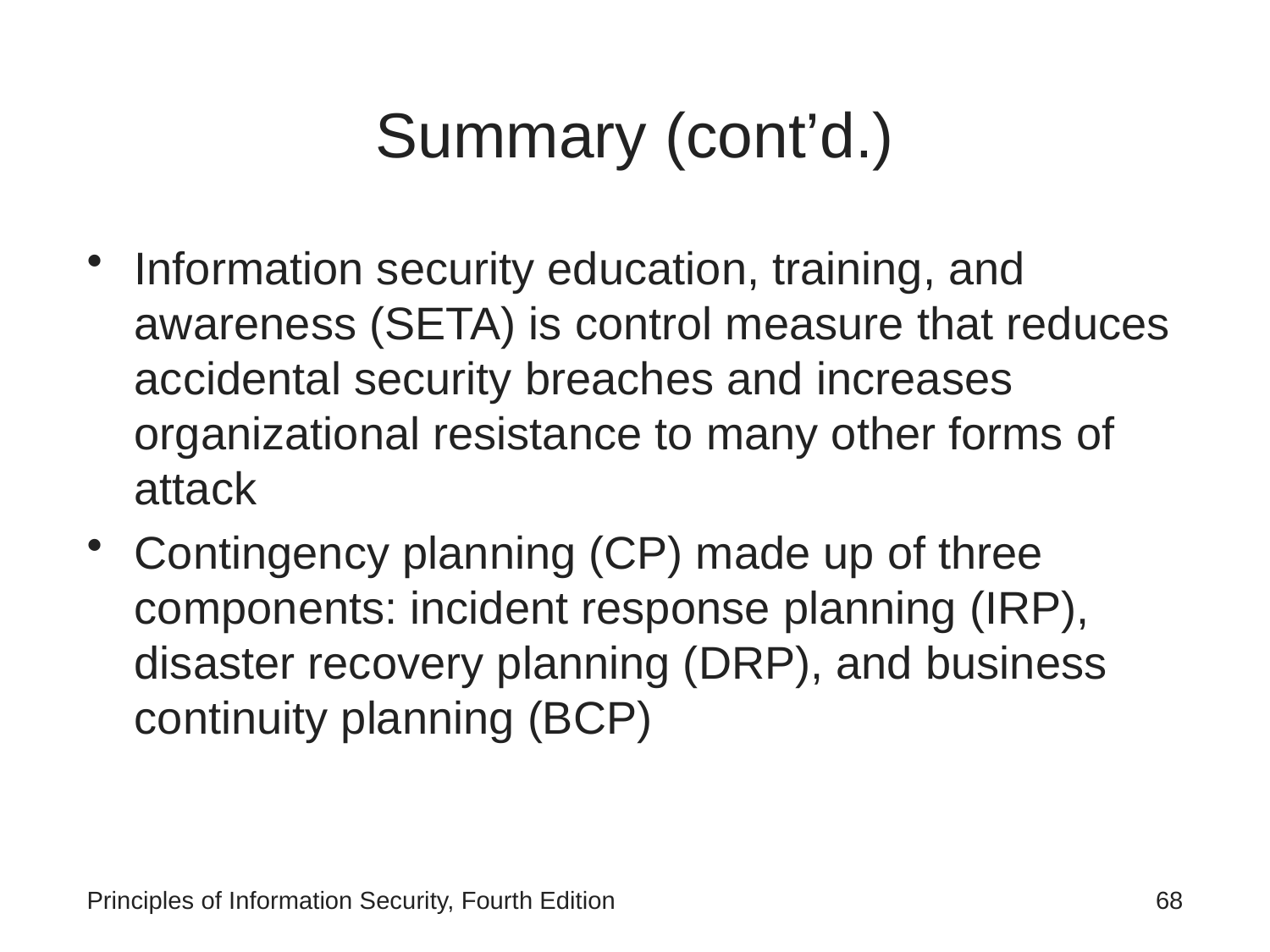

# Summary (cont’d.)
Information security education, training, and awareness (SETA) is control measure that reduces accidental security breaches and increases organizational resistance to many other forms of attack
Contingency planning (CP) made up of three components: incident response planning (IRP), disaster recovery planning (DRP), and business continuity planning (BCP)
Principles of Information Security, Fourth Edition
 68